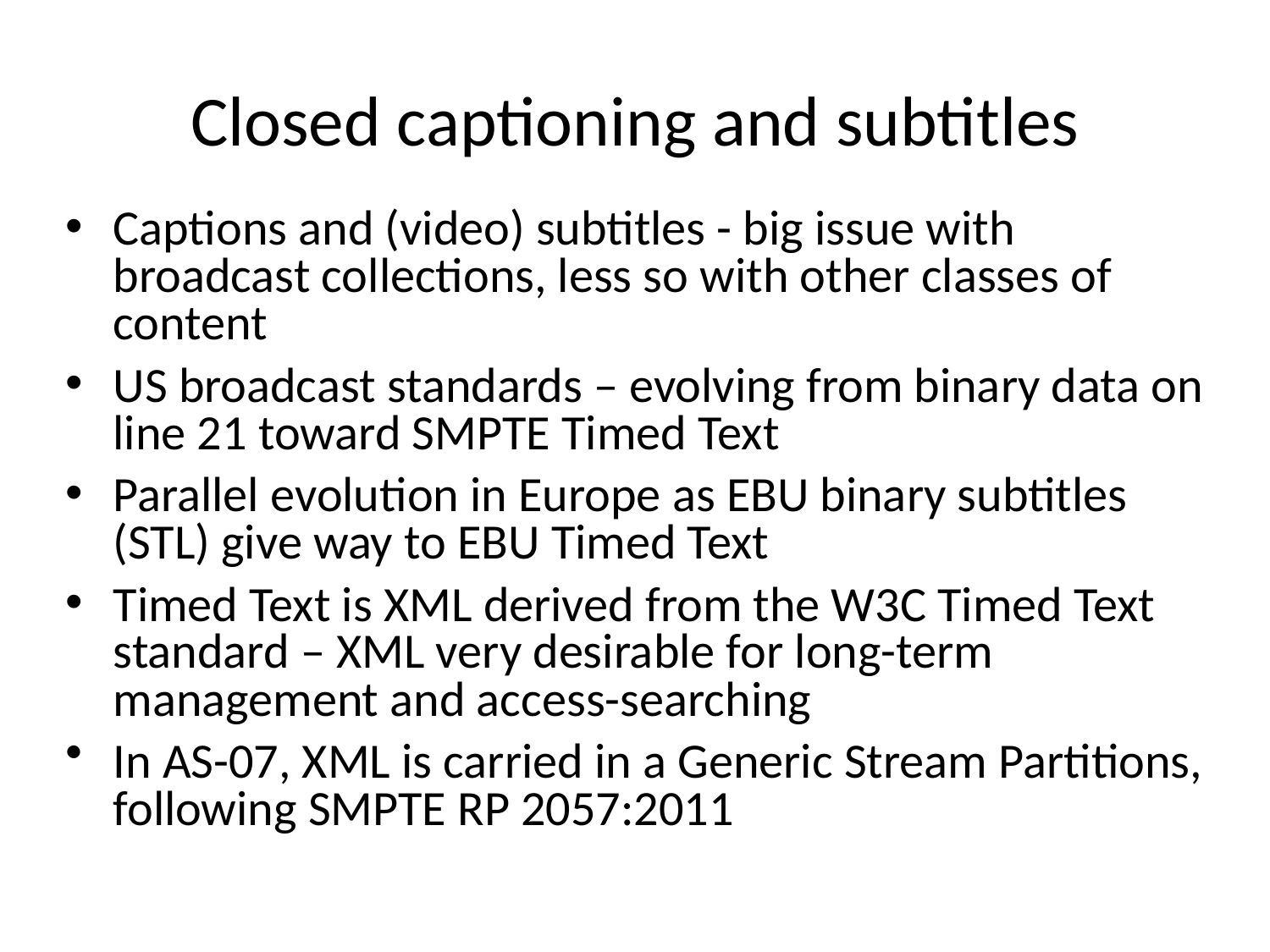

# Closed captioning and subtitles
Captions and (video) subtitles - big issue with broadcast collections, less so with other classes of content
US broadcast standards – evolving from binary data on line 21 toward SMPTE Timed Text
Parallel evolution in Europe as EBU binary subtitles (STL) give way to EBU Timed Text
Timed Text is XML derived from the W3C Timed Text standard – XML very desirable for long-term management and access-searching
In AS-07, XML is carried in a Generic Stream Partitions, following SMPTE RP 2057:2011